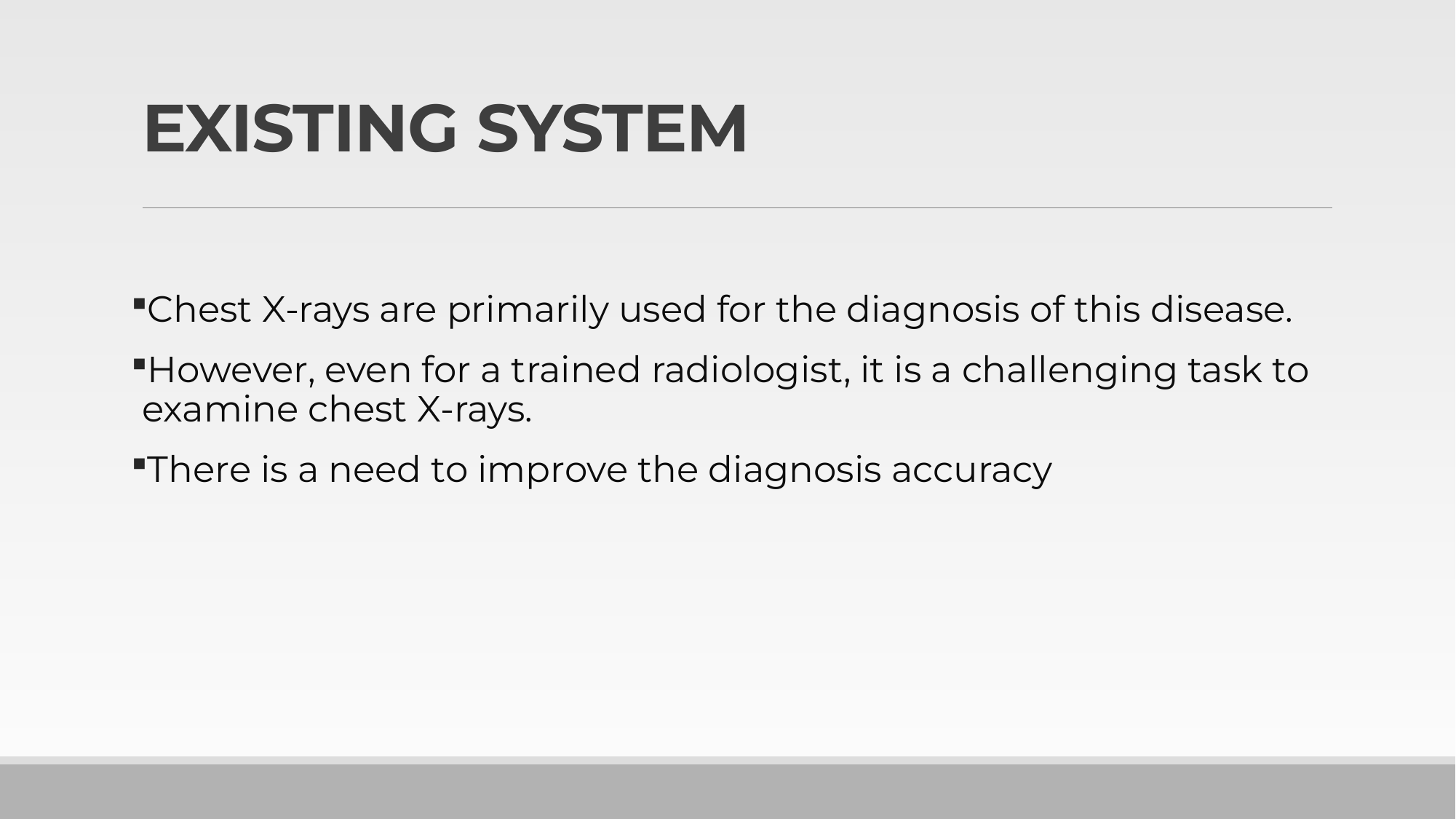

# EXISTING SYSTEM

Chest X-rays are primarily used for the diagnosis of this disease.
However, even for a trained radiologist, it is a challenging task to examine chest X-rays.
There is a need to improve the diagnosis accuracy